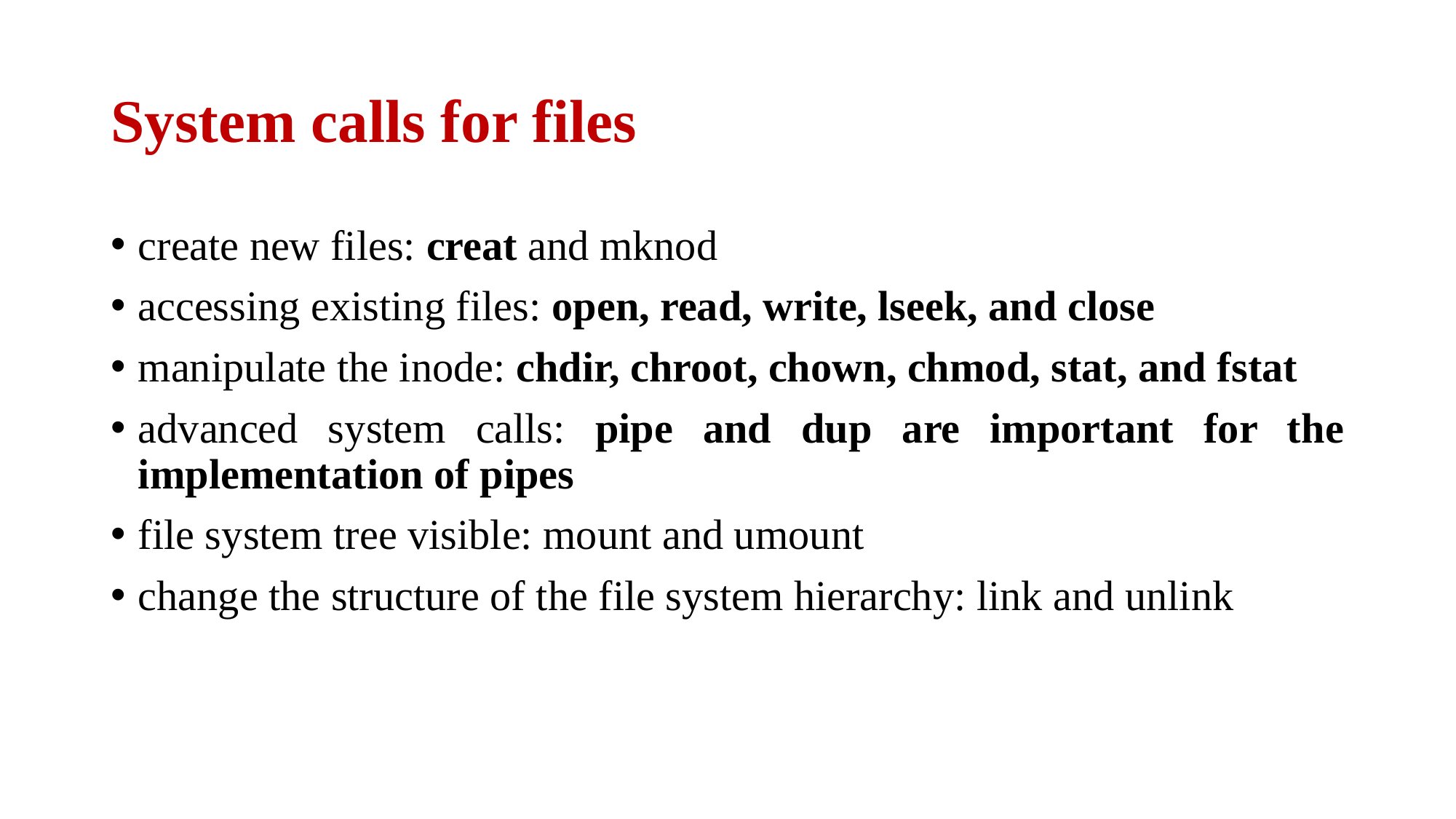

# System calls for files
create new files: creat and mknod
accessing existing files: open, read, write, lseek, and close
manipulate the inode: chdir, chroot, chown, chmod, stat, and fstat
advanced system calls: pipe and dup are important for the implementation of pipes
file system tree visible: mount and umount
change the structure of the file system hierarchy: link and unlink